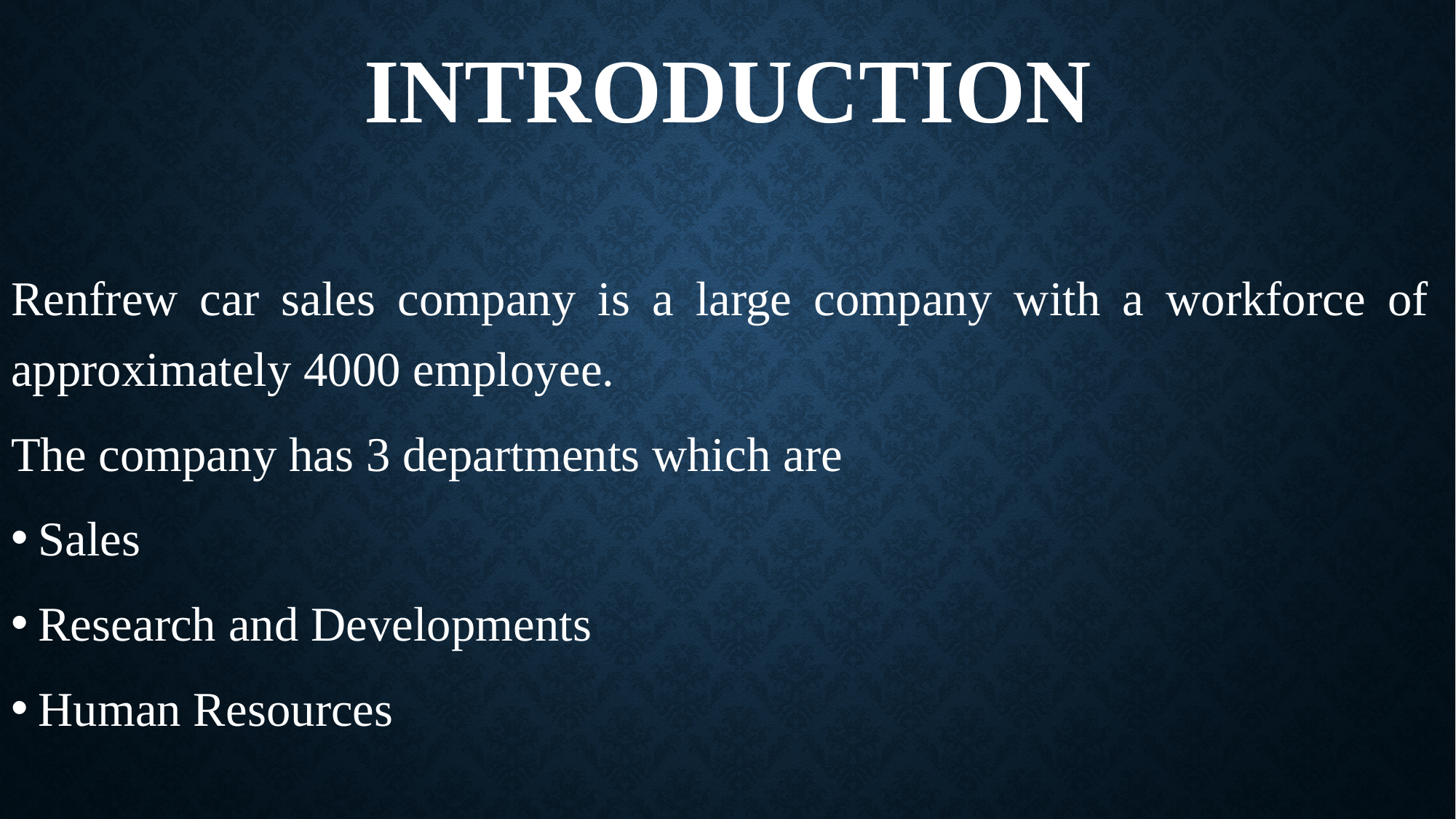

# INTRODUCTION
Renfrew car sales company is a large company with a workforce of approximately 4000 employee.
The company has 3 departments which are
Sales
Research and Developments
Human Resources